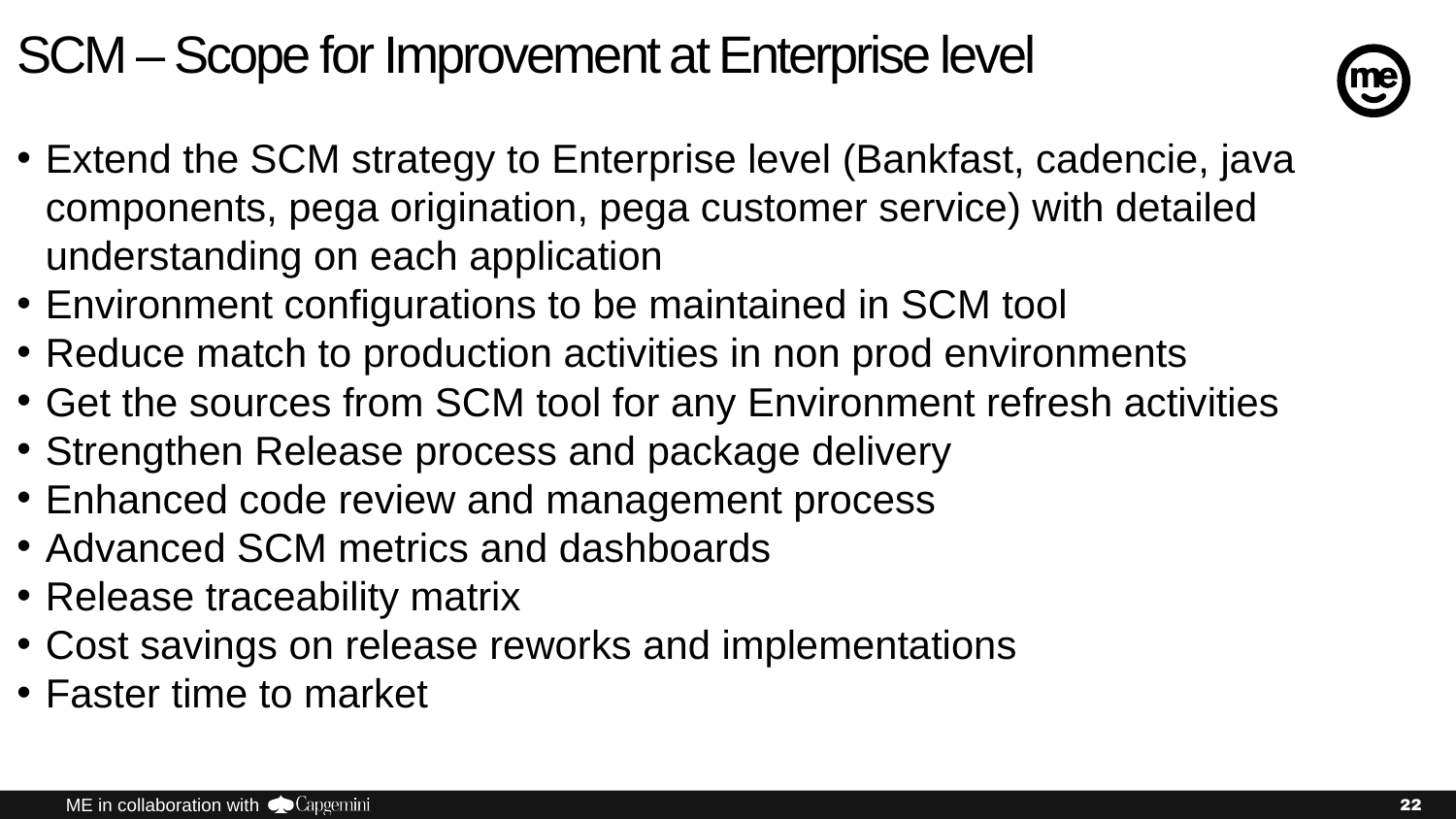

# SCM – Scope for Improvement at Enterprise level
Extend the SCM strategy to Enterprise level (Bankfast, cadencie, java components, pega origination, pega customer service) with detailed understanding on each application
Environment configurations to be maintained in SCM tool
Reduce match to production activities in non prod environments
Get the sources from SCM tool for any Environment refresh activities
Strengthen Release process and package delivery
Enhanced code review and management process
Advanced SCM metrics and dashboards
Release traceability matrix
Cost savings on release reworks and implementations
Faster time to market

22